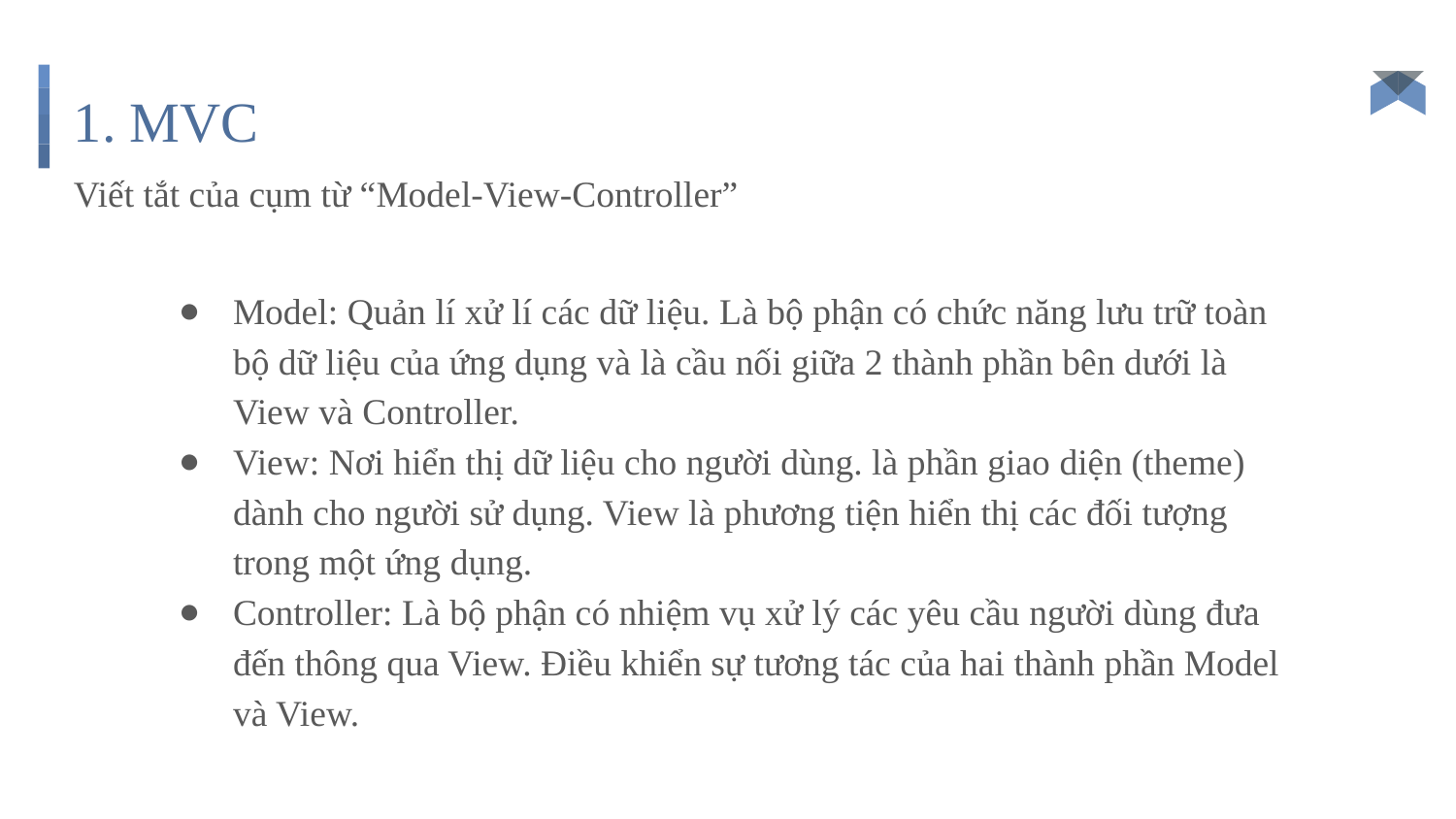

# 1. MVC
Viết tắt của cụm từ “Model-View-Controller”
Model: Quản lí xử lí các dữ liệu. Là bộ phận có chức năng lưu trữ toàn bộ dữ liệu của ứng dụng và là cầu nối giữa 2 thành phần bên dưới là View và Controller.
View: Nơi hiển thị dữ liệu cho người dùng. là phần giao diện (theme) dành cho người sử dụng. View là phương tiện hiển thị các đối tượng trong một ứng dụng.
Controller: Là bộ phận có nhiệm vụ xử lý các yêu cầu người dùng đưa đến thông qua View. Điều khiển sự tương tác của hai thành phần Model và View.